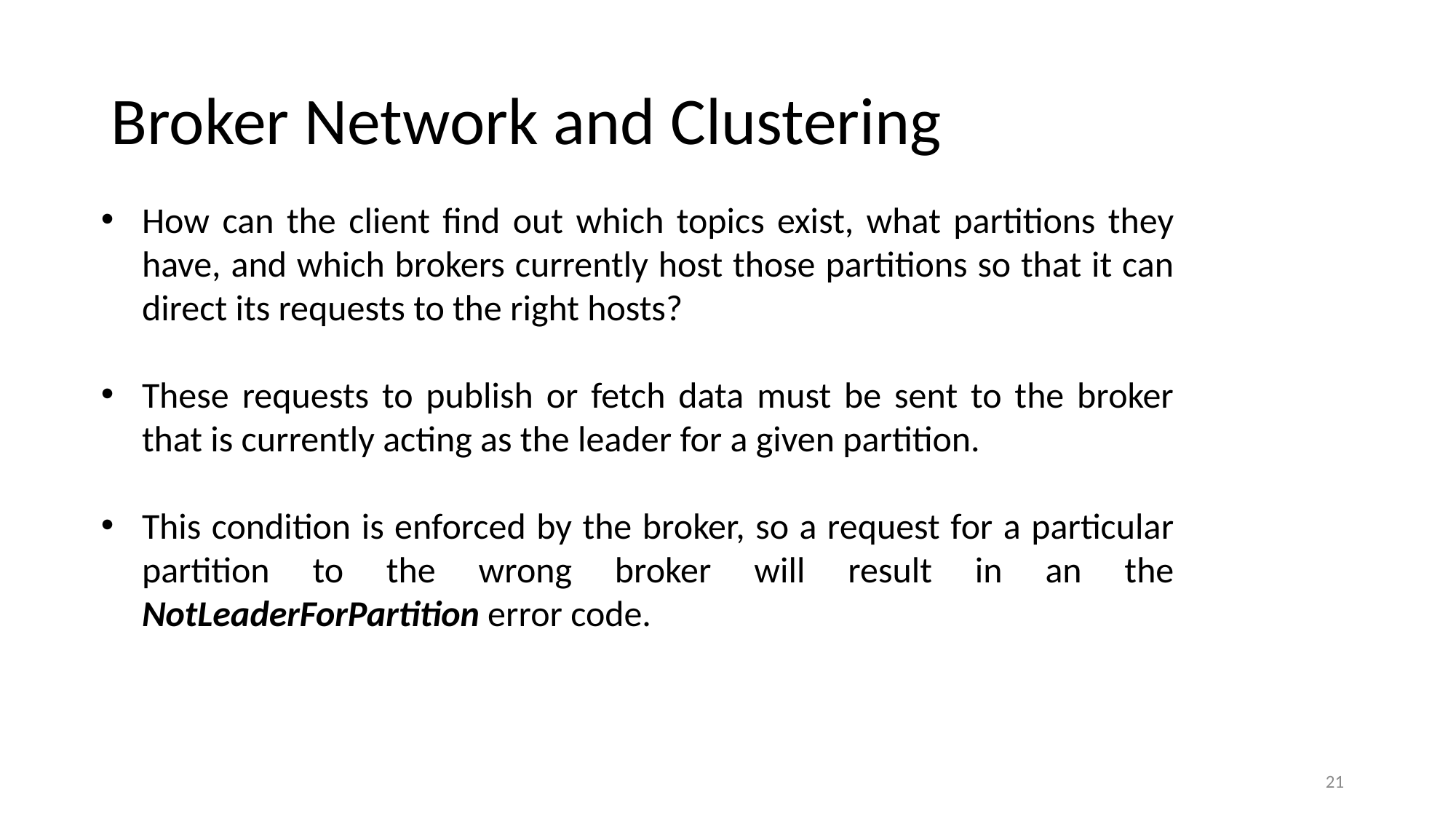

# Broker Network and Clustering
How can the client find out which topics exist, what partitions they have, and which brokers currently host those partitions so that it can direct its requests to the right hosts?

These requests to publish or fetch data must be sent to the broker that is currently acting as the leader for a given partition.

This condition is enforced by the broker, so a request for a particular partition to the wrong broker will result in an the NotLeaderForPartition error code.

21